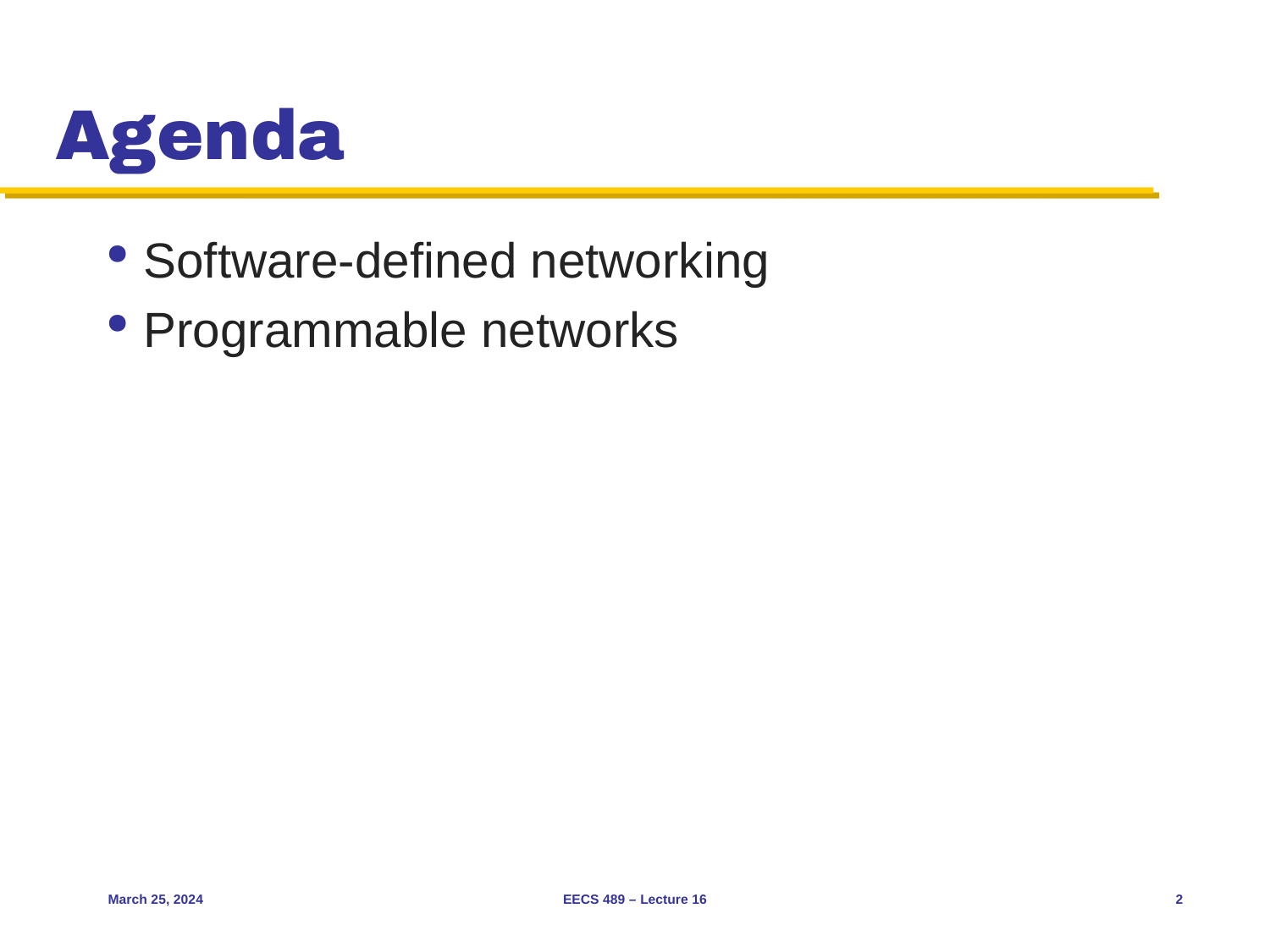

# Agenda
Software-defined networking
Programmable networks
March 25, 2024
EECS 489 – Lecture 16
2